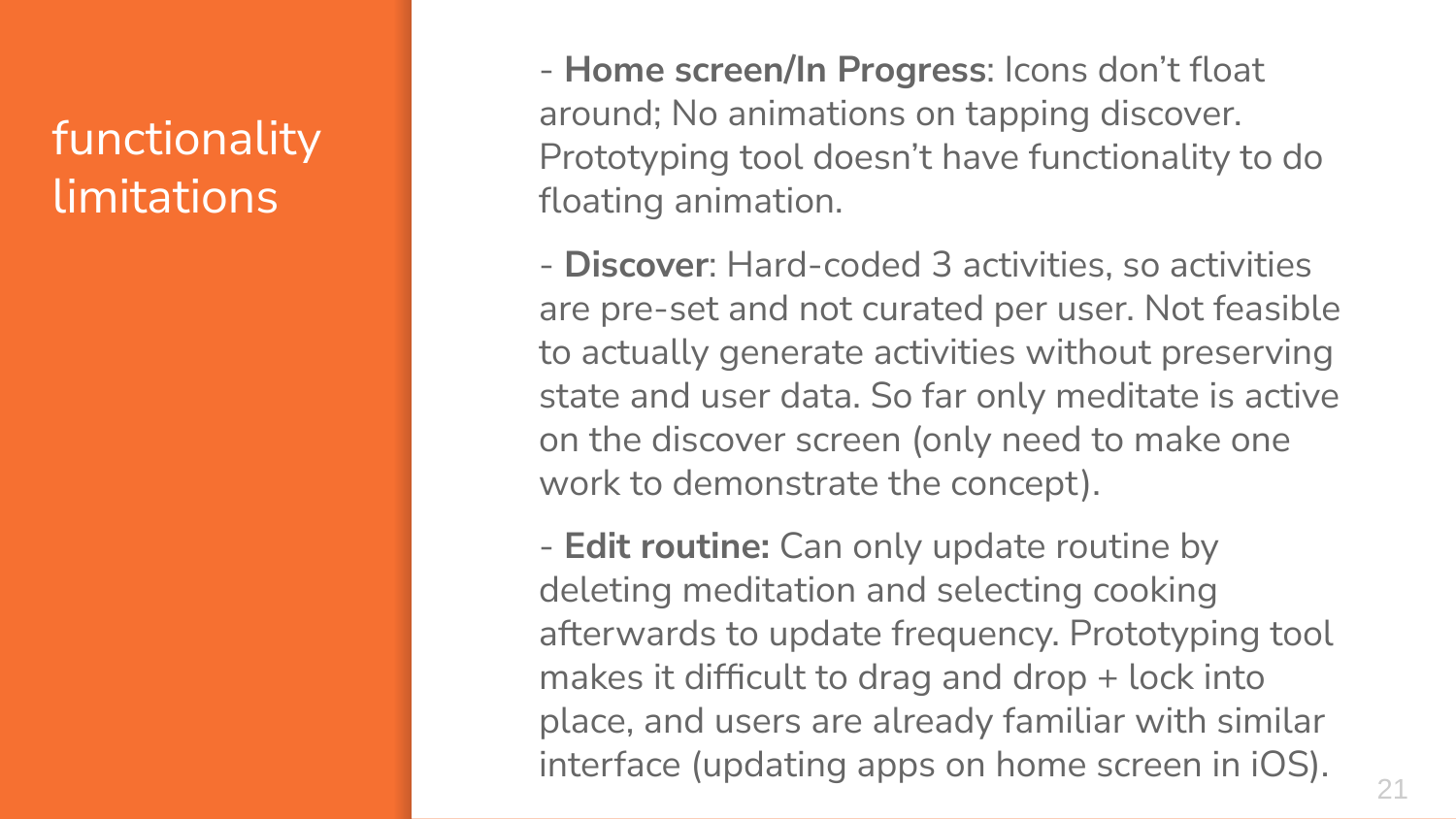

- Home screen/In Progress: Icons don’t float around; No animations on tapping discover. Prototyping tool doesn’t have functionality to do floating animation.
- Discover: Hard-coded 3 activities, so activities are pre-set and not curated per user. Not feasible to actually generate activities without preserving state and user data. So far only meditate is active on the discover screen (only need to make one work to demonstrate the concept).
- Edit routine: Can only update routine by deleting meditation and selecting cooking afterwards to update frequency. Prototyping tool makes it difficult to drag and drop + lock into place, and users are already familiar with similar interface (updating apps on home screen in iOS).

# functionality limitations
21